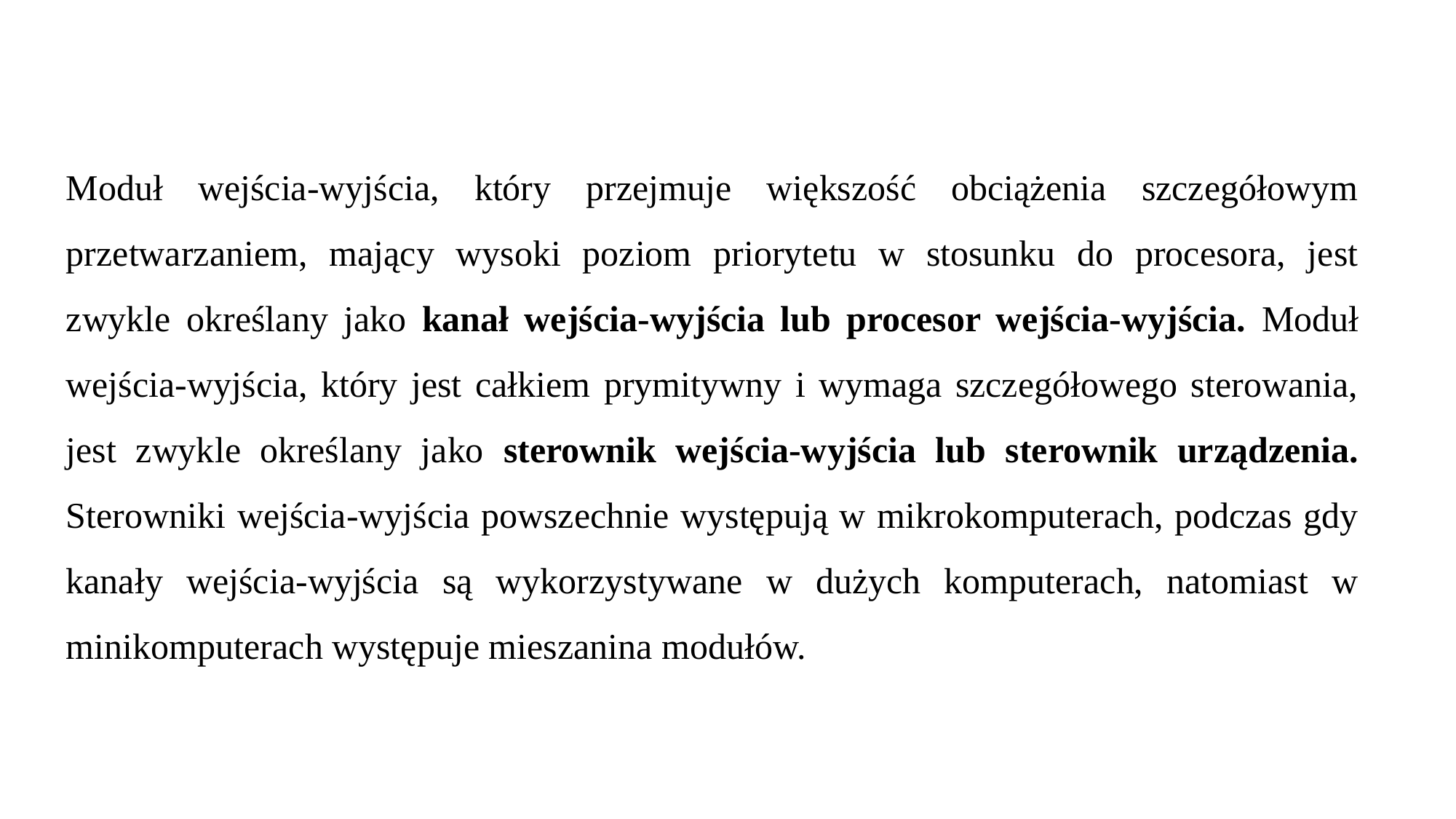

Moduł wejścia-wyjścia, który przejmuje większość obciążenia szczegółowym przetwarzaniem, mający wysoki poziom priorytetu w stosunku do procesora, jest zwykle określany jako kanał wejścia-wyjścia lub procesor wejścia-wyjścia. Moduł wejścia-wyjścia, który jest całkiem prymitywny i wymaga szczegółowego sterowania, jest zwykle określany jako sterownik wejścia-wyjścia lub sterownik urządzenia. Sterowniki wejścia-wyjścia powszechnie występują w mikrokomputerach, podczas gdy kanały wejścia-wyjścia są wykorzystywane w dużych komputerach, natomiast w minikomputerach występuje mieszanina modułów.